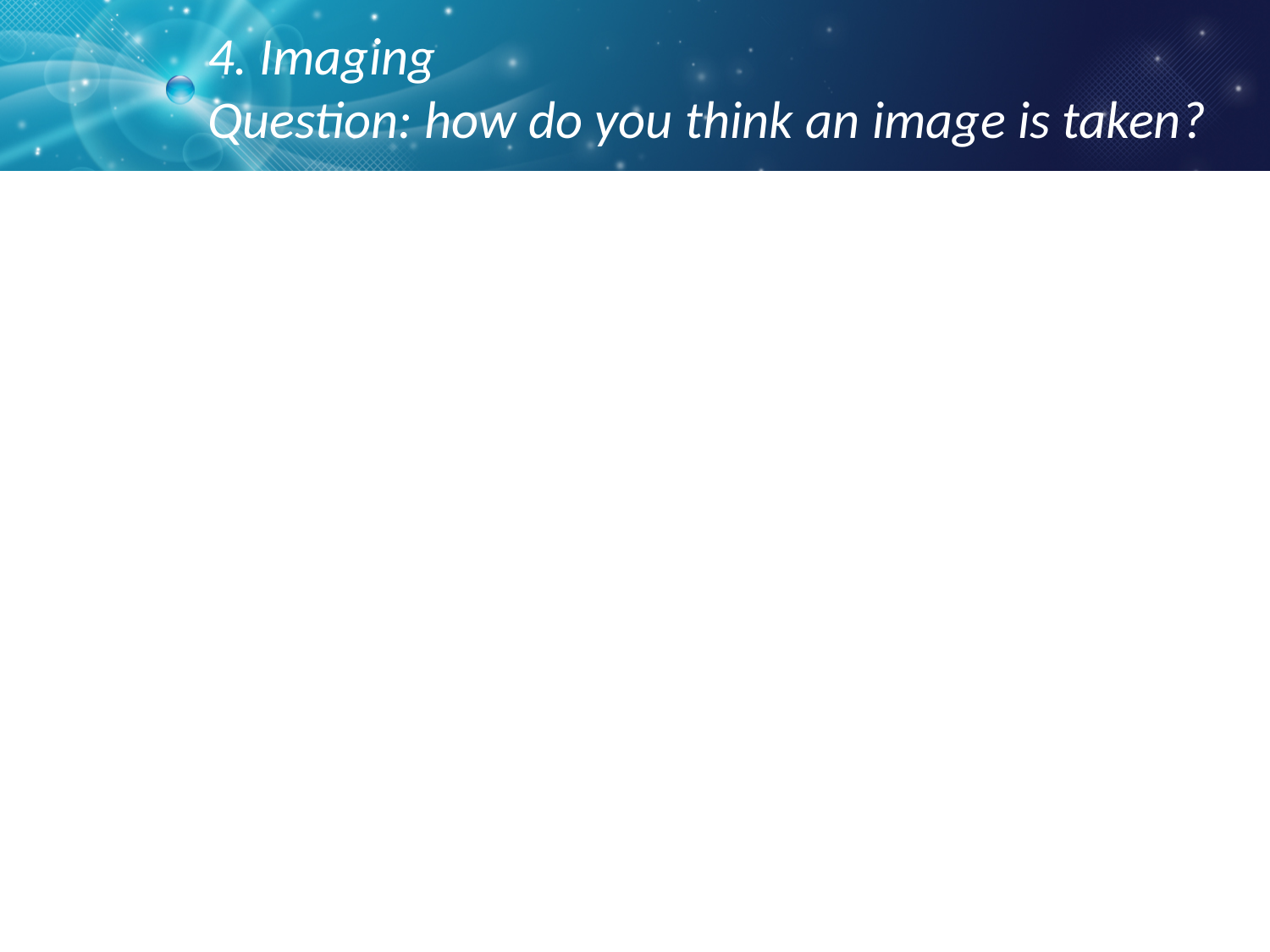

4. Imaging
Question: how do you think an image is taken?